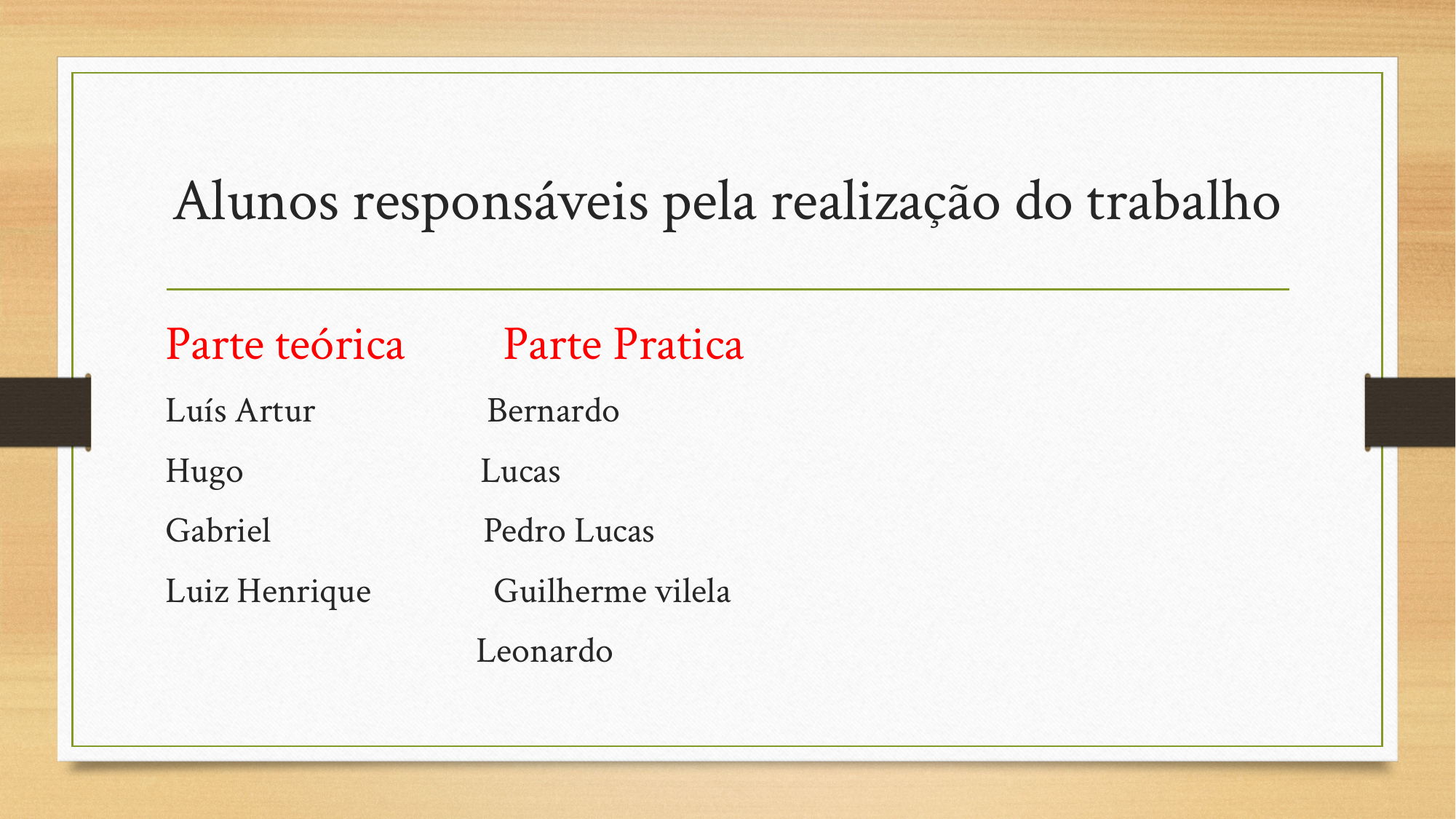

# Alunos responsáveis pela realização do trabalho
Parte teórica         Parte Pratica
Luís Artur                     Bernardo
Hugo                             Lucas
Gabriel                          Pedro Lucas
Luiz Henrique               Guilherme vilela
                                      Leonardo